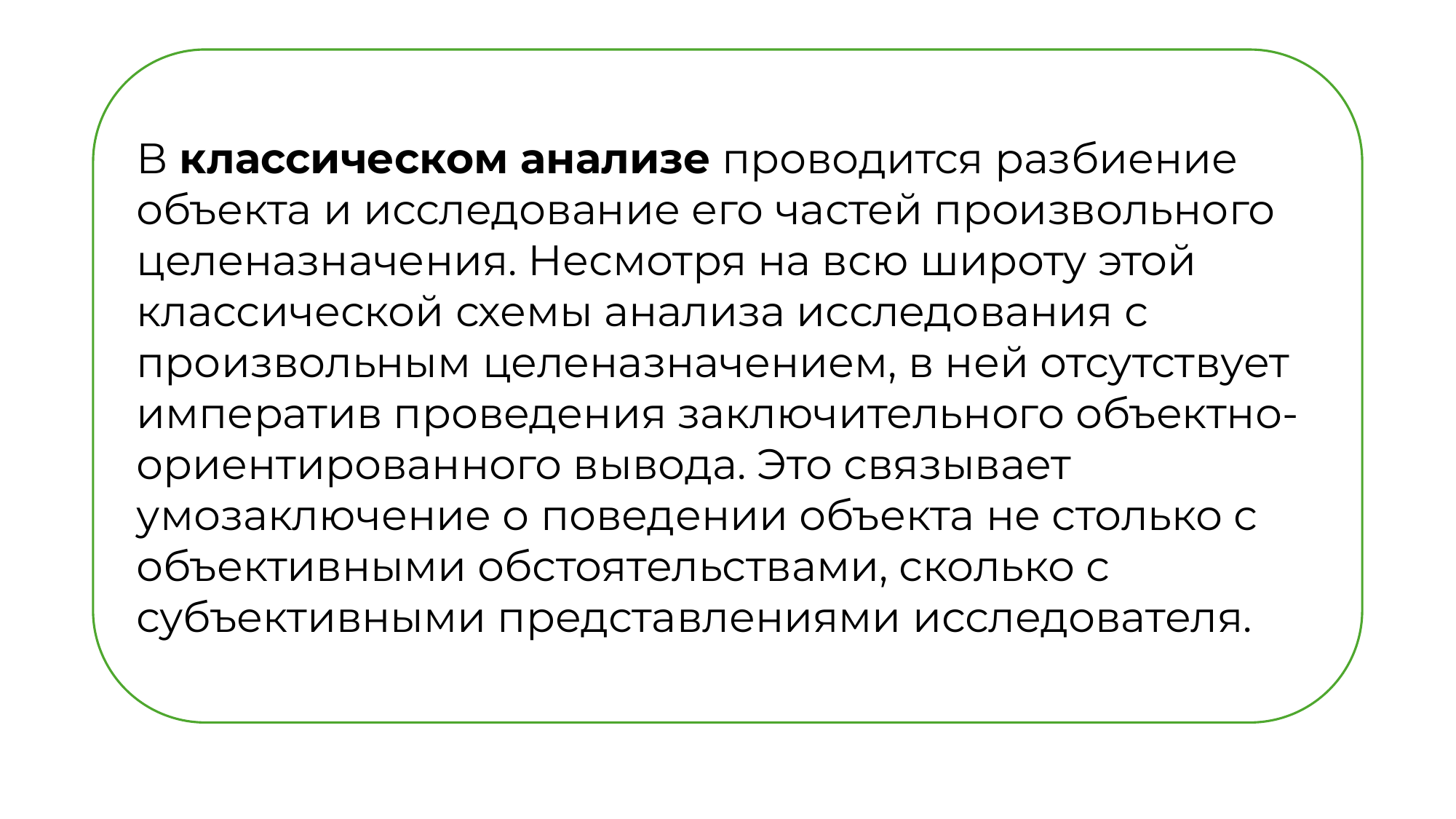

В классическом анализе проводится разбиение объекта и исследование его частей произвольного целеназначения. Несмотря на всю широту этой классической схемы анализа исследования с произвольным целеназначением, в ней отсутствует императив проведения заключительного объектно-ориентированного вывода. Это связывает умозаключение о поведении объекта не столько с объективными обстоятельствами, сколько с субъективными представлениями исследователя.